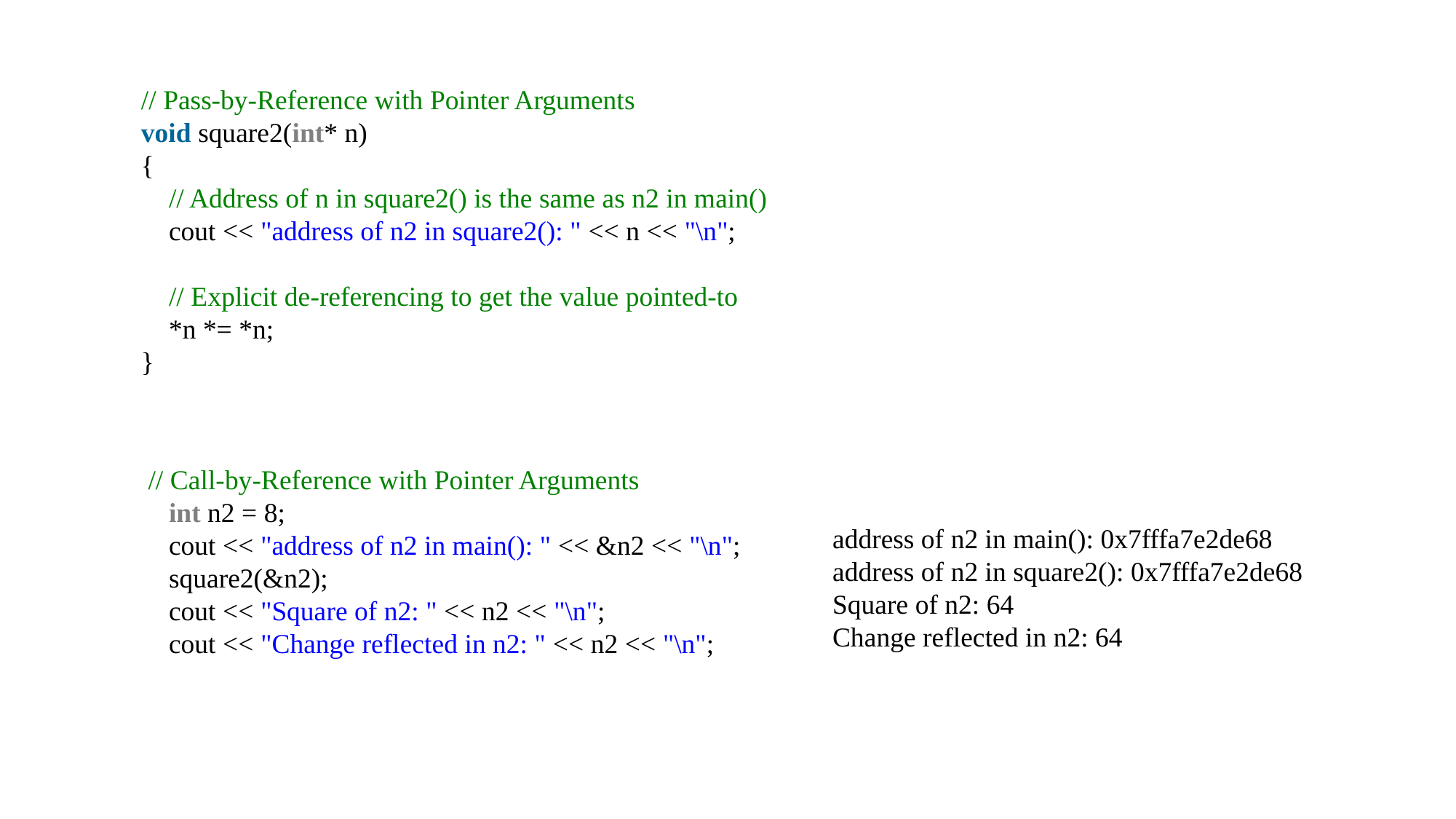

// Pass-by-Reference with Pointer Arguments
void square2(int* n)
{
    // Address of n in square2() is the same as n2 in main()
    cout << "address of n2 in square2(): " << n << "\n";

    // Explicit de-referencing to get the value pointed-to
    *n *= *n;
}
 // Call-by-Reference with Pointer Arguments
    int n2 = 8;
    cout << "address of n2 in main(): " << &n2 << "\n";
    square2(&n2);
    cout << "Square of n2: " << n2 << "\n";
    cout << "Change reflected in n2: " << n2 << "\n";
address of n2 in main(): 0x7fffa7e2de68
address of n2 in square2(): 0x7fffa7e2de68
Square of n2: 64
Change reflected in n2: 64